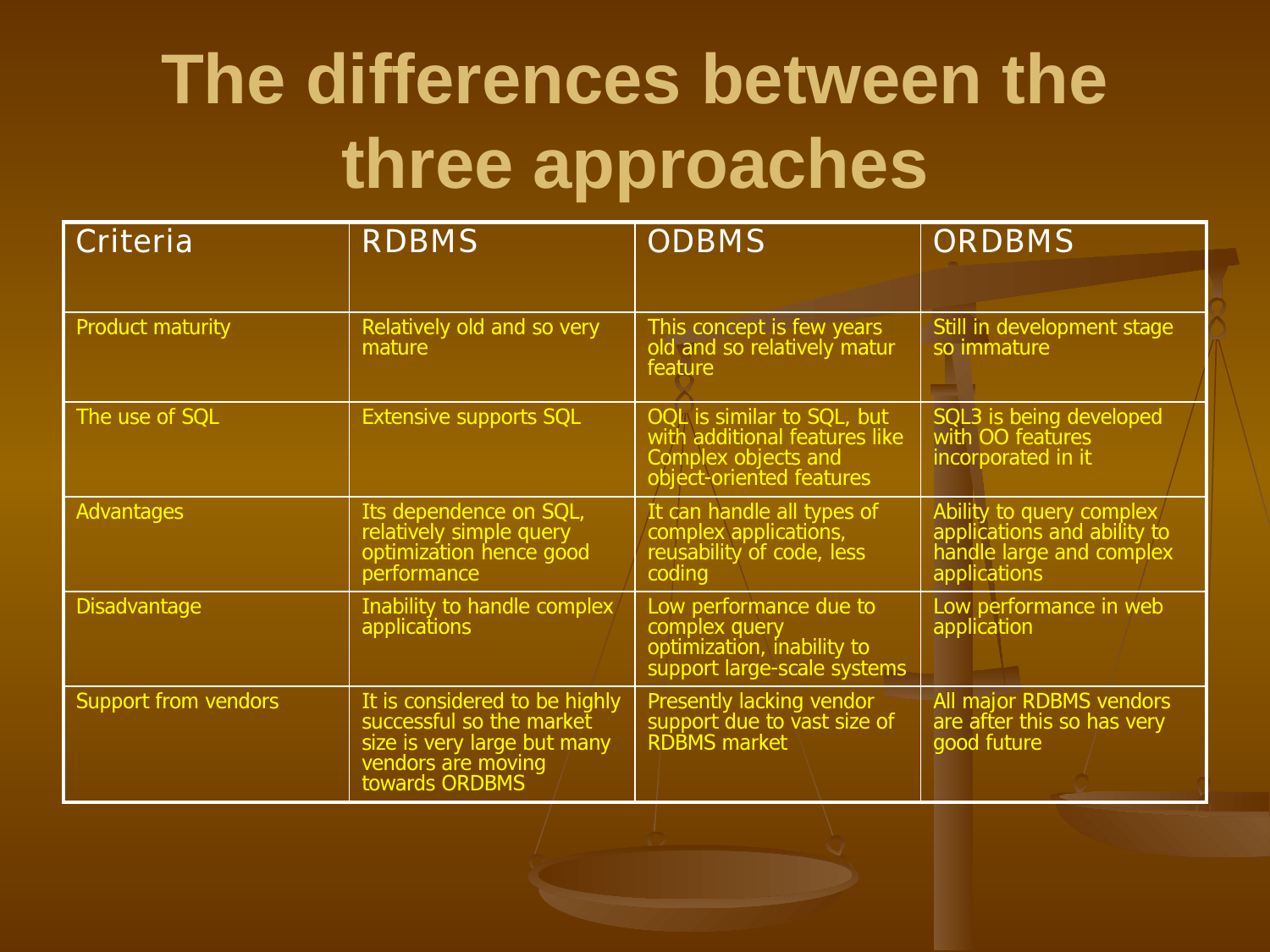

# The differences between the three approaches
| Criteria | RDBMS | ODBMS | ORDBMS |
| --- | --- | --- | --- |
| Product maturity | Relatively old and so very mature | This concept is few years old and so relatively matur feature | Still in development stage so immature |
| The use of SQL | Extensive supports SQL | OQL is similar to SQL, but with additional features like Complex objects and object-oriented features | SQL3 is being developed with OO features incorporated in it |
| Advantages | Its dependence on SQL, relatively simple query optimization hence good performance | It can handle all types of complex applications, reusability of code, less coding | Ability to query complex applications and ability to handle large and complex applications |
| Disadvantage | Inability to handle complex applications | Low performance due to complex query optimization, inability to support large-scale systems | Low performance in web application |
| Support from vendors | It is considered to be highly successful so the market size is very large but many vendors are moving towards ORDBMS | Presently lacking vendor support due to vast size of RDBMS market | All major RDBMS vendors are after this so has very good future |